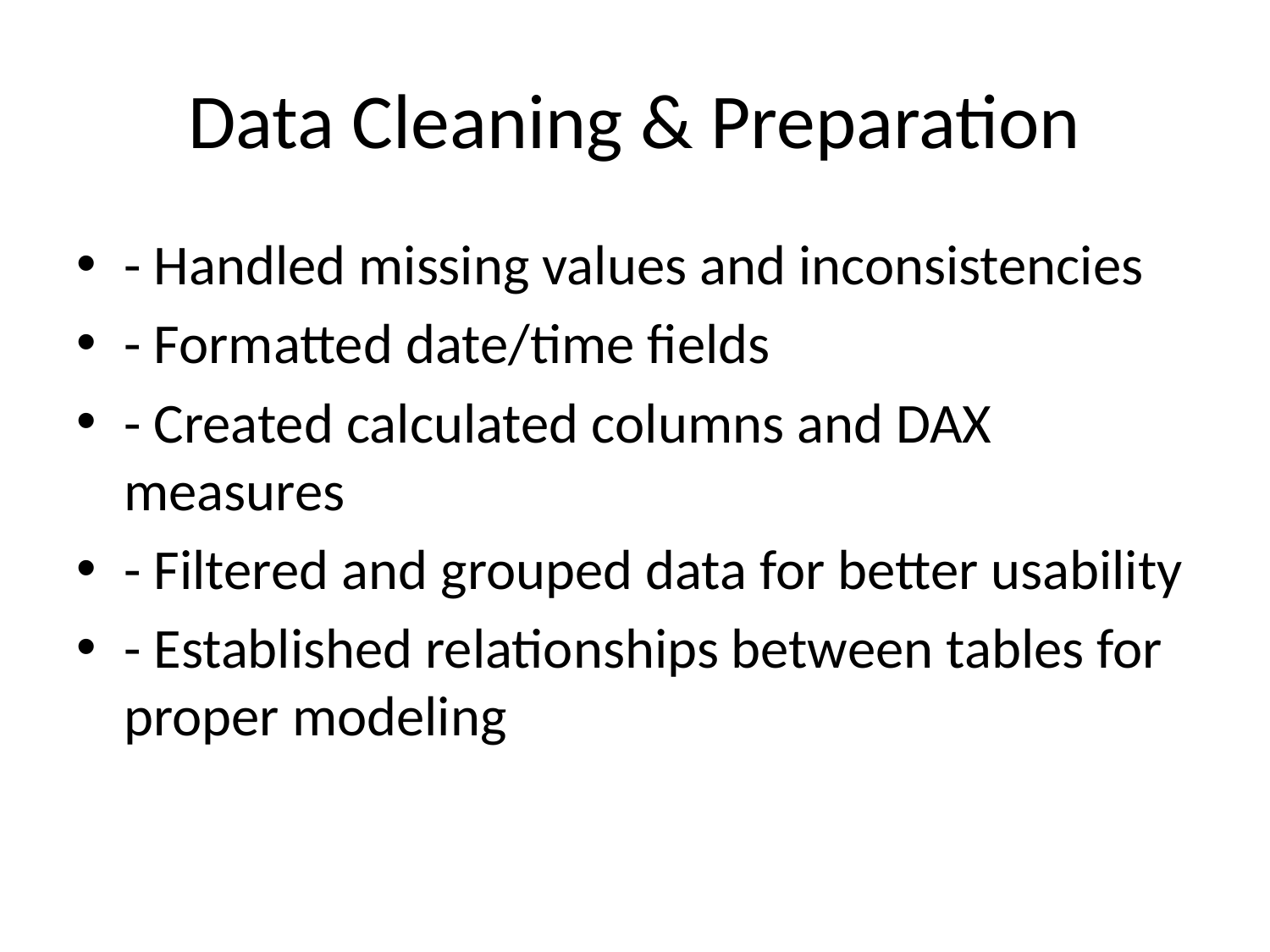

# Data Cleaning & Preparation
- Handled missing values and inconsistencies
- Formatted date/time fields
- Created calculated columns and DAX measures
- Filtered and grouped data for better usability
- Established relationships between tables for proper modeling